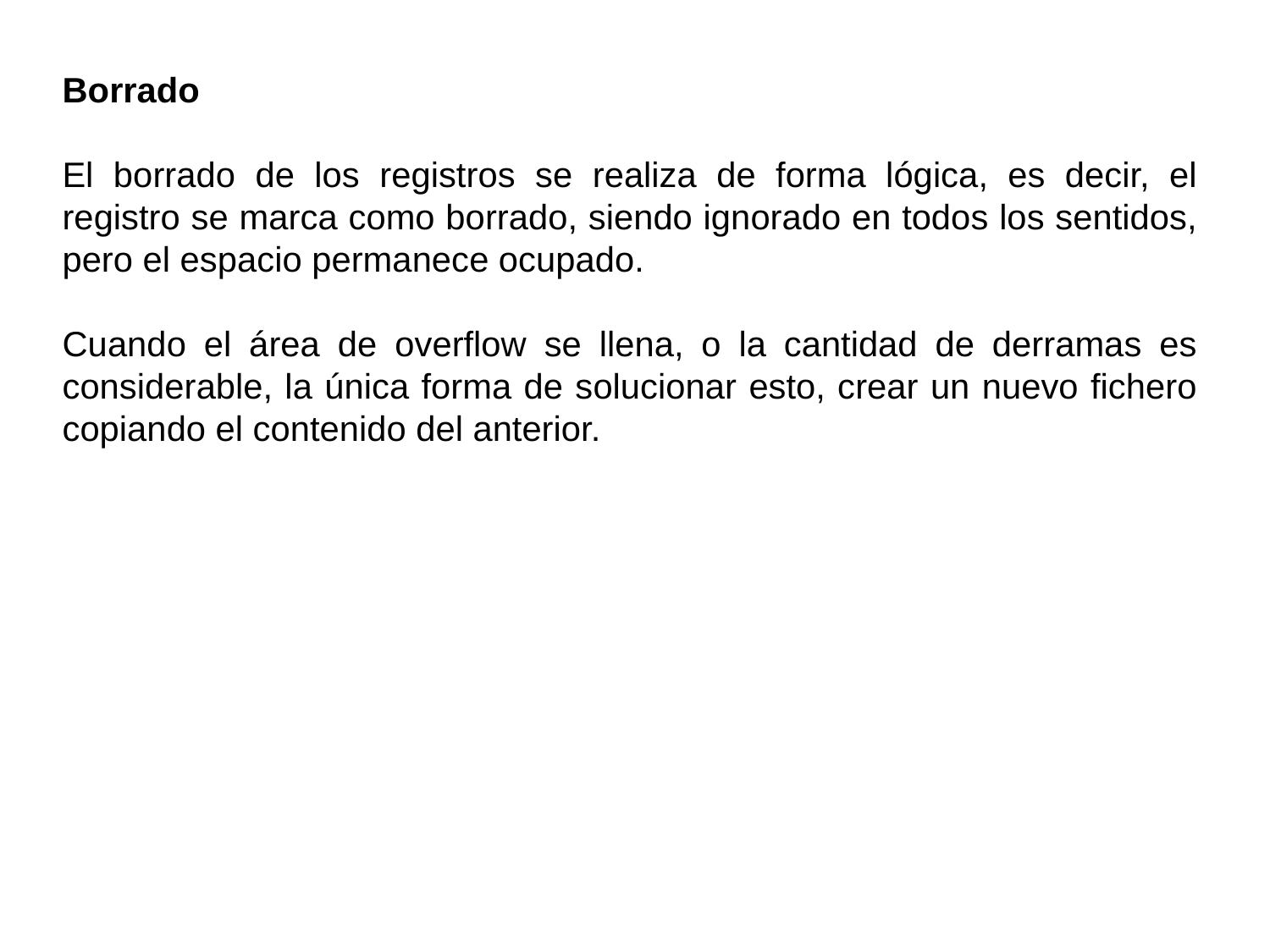

Borrado

El borrado de los registros se realiza de forma lógica, es decir, el registro se marca como borrado, siendo ignorado en todos los sentidos, pero el espacio permanece ocupado.

Cuando el área de overflow se llena, o la cantidad de derramas es considerable, la única forma de solucionar esto, crear un nuevo fichero copiando el contenido del anterior.